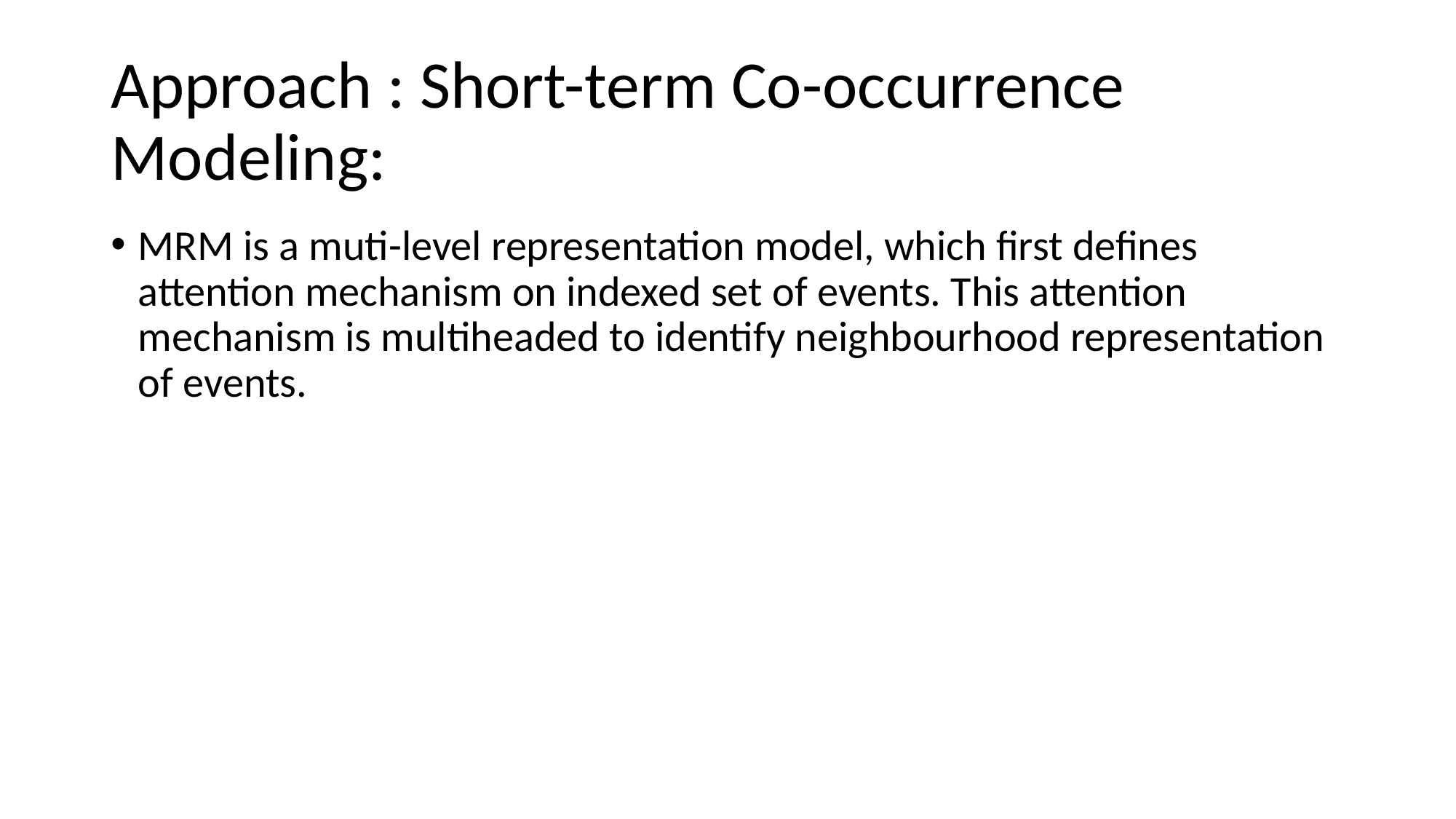

# Approach : Short-term Co-occurrence Modeling:
MRM is a muti-level representation model, which first defines attention mechanism on indexed set of events. This attention mechanism is multiheaded to identify neighbourhood representation of events.